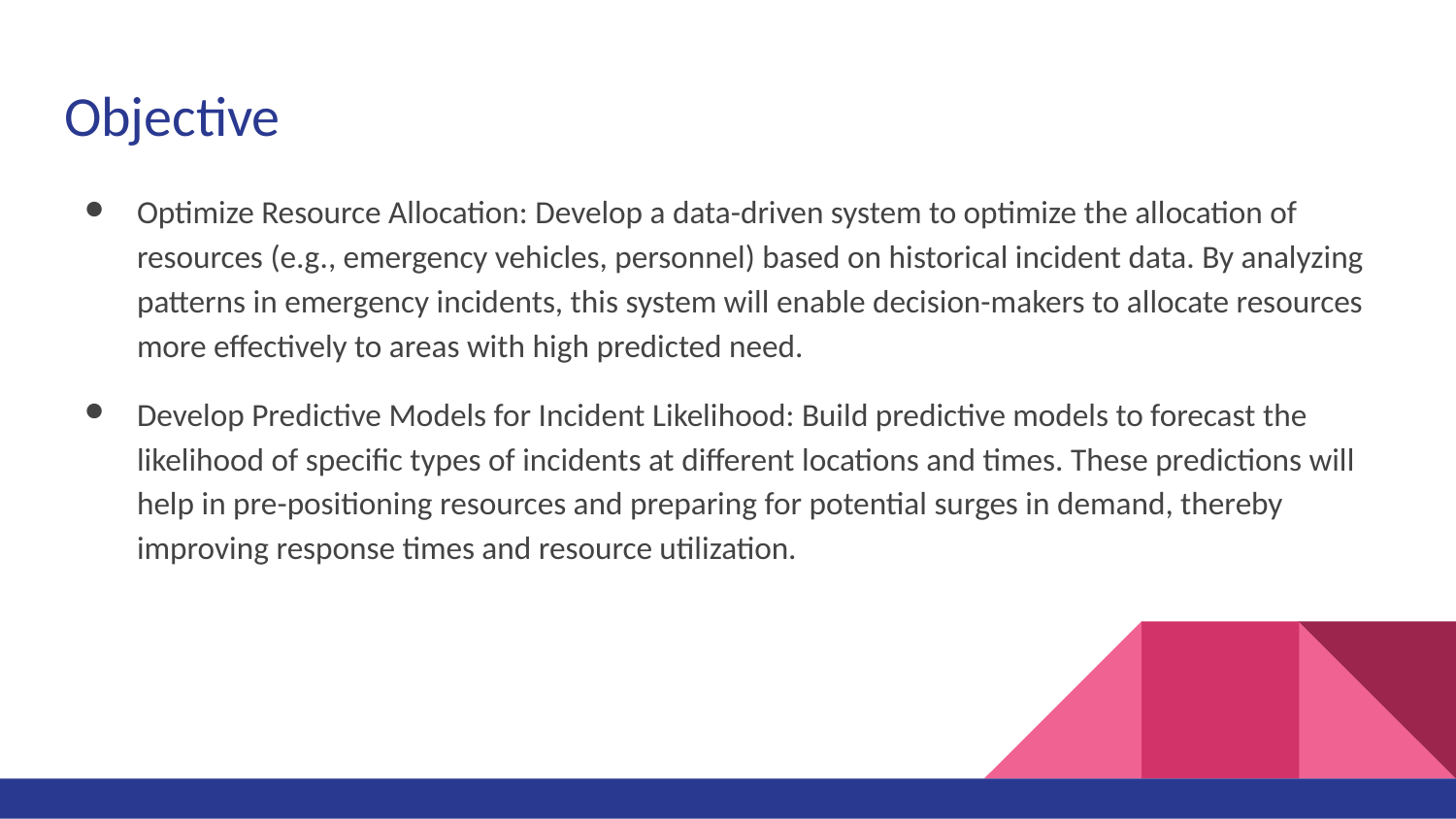

# Objective
Optimize Resource Allocation: Develop a data-driven system to optimize the allocation of resources (e.g., emergency vehicles, personnel) based on historical incident data. By analyzing patterns in emergency incidents, this system will enable decision-makers to allocate resources more effectively to areas with high predicted need.
Develop Predictive Models for Incident Likelihood: Build predictive models to forecast the likelihood of specific types of incidents at different locations and times. These predictions will help in pre-positioning resources and preparing for potential surges in demand, thereby improving response times and resource utilization.